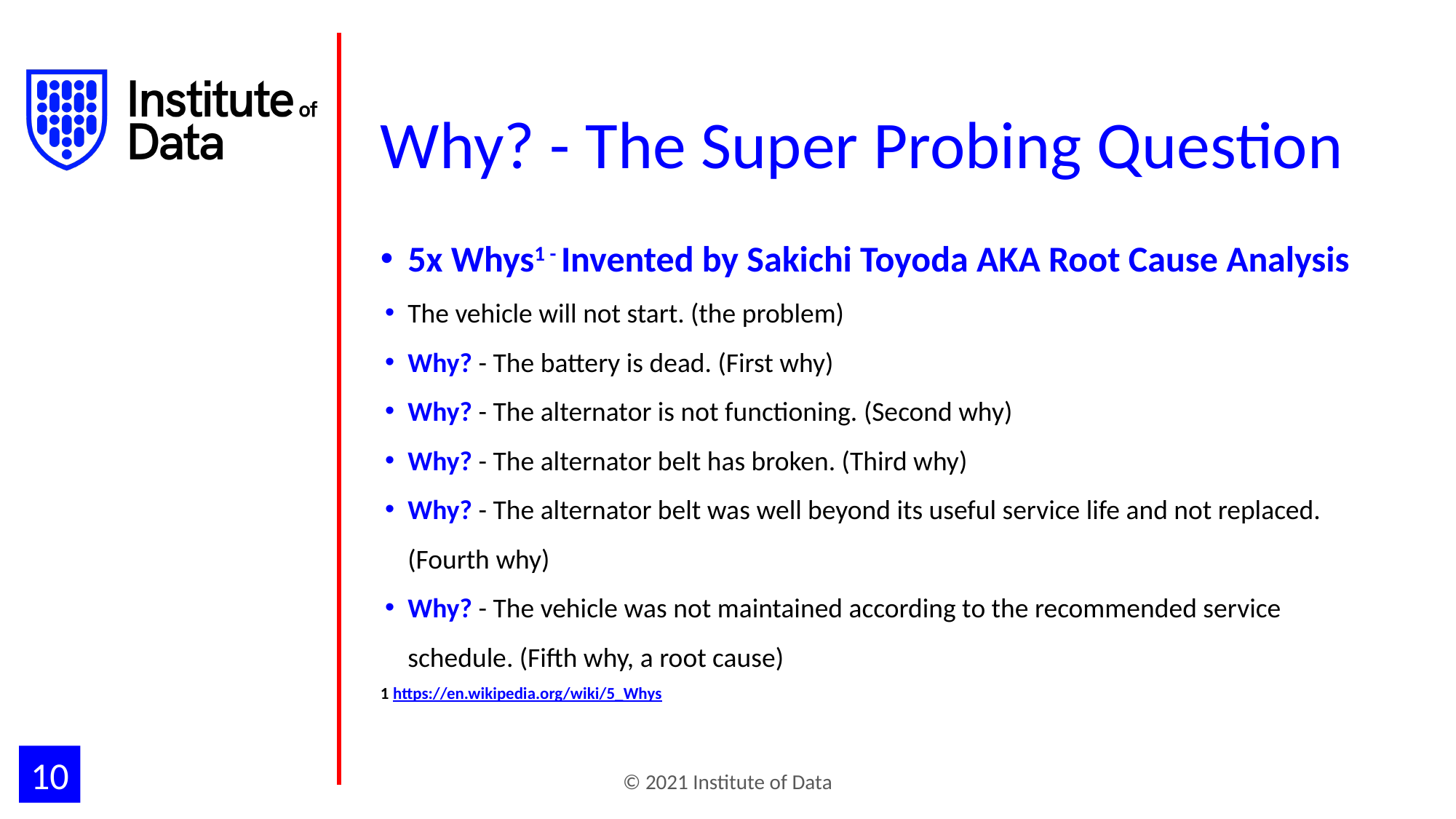

# Why? - The Super Probing Question
5x Whys1 - Invented by Sakichi Toyoda AKA Root Cause Analysis
The vehicle will not start. (the problem)
Why? - The battery is dead. (First why)
Why? - The alternator is not functioning. (Second why)
Why? - The alternator belt has broken. (Third why)
Why? - The alternator belt was well beyond its useful service life and not replaced. (Fourth why)
Why? - The vehicle was not maintained according to the recommended service schedule. (Fifth why, a root cause)
1 https://en.wikipedia.org/wiki/5_Whys